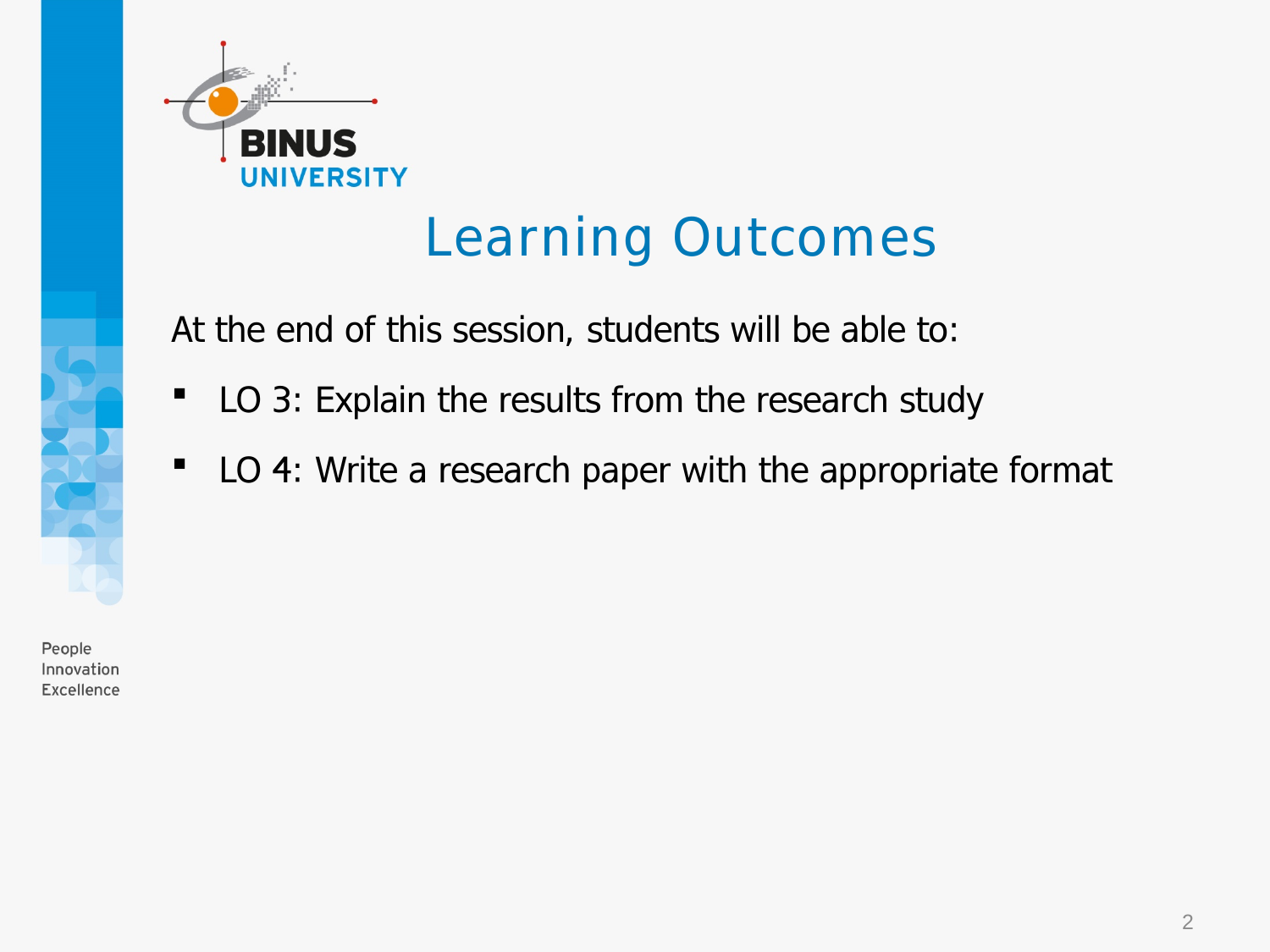

# Learning Outcomes
At the end of this session, students will be able to:
LO 3: Explain the results from the research study
LO 4: Write a research paper with the appropriate format
2